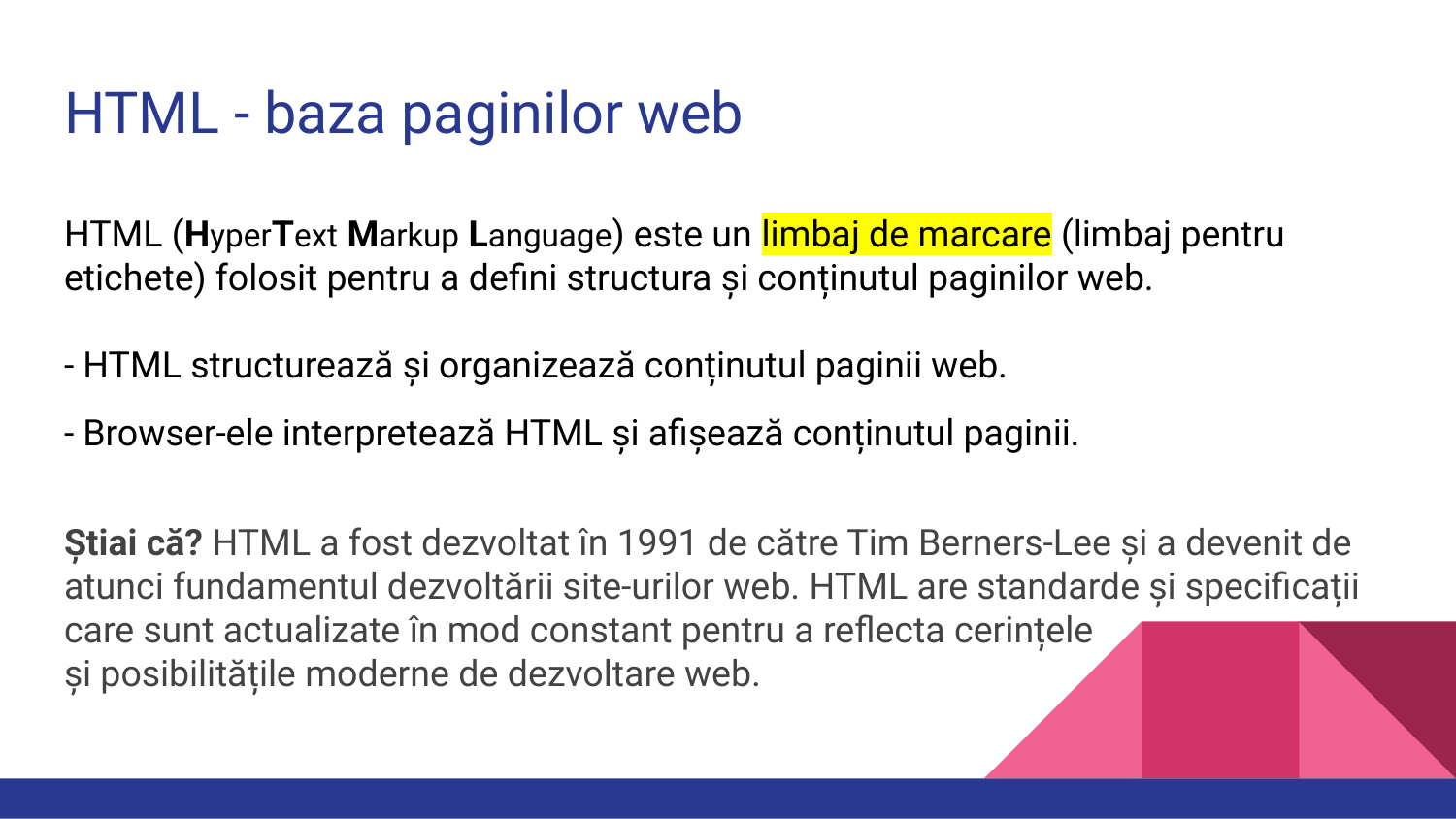

# HTML - baza paginilor web
HTML (HyperText Markup Language) este un limbaj de marcare (limbaj pentru etichete) folosit pentru a defini structura și conținutul paginilor web.

- HTML structurează și organizează conținutul paginii web.
- Browser-ele interpretează HTML și afișează conținutul paginii.

Știai că? HTML a fost dezvoltat în 1991 de către Tim Berners-Lee și a devenit de atunci fundamentul dezvoltării site-urilor web. HTML are standarde și specificații care sunt actualizate în mod constant pentru a reflecta cerințele                                  și posibilitățile moderne de dezvoltare web.